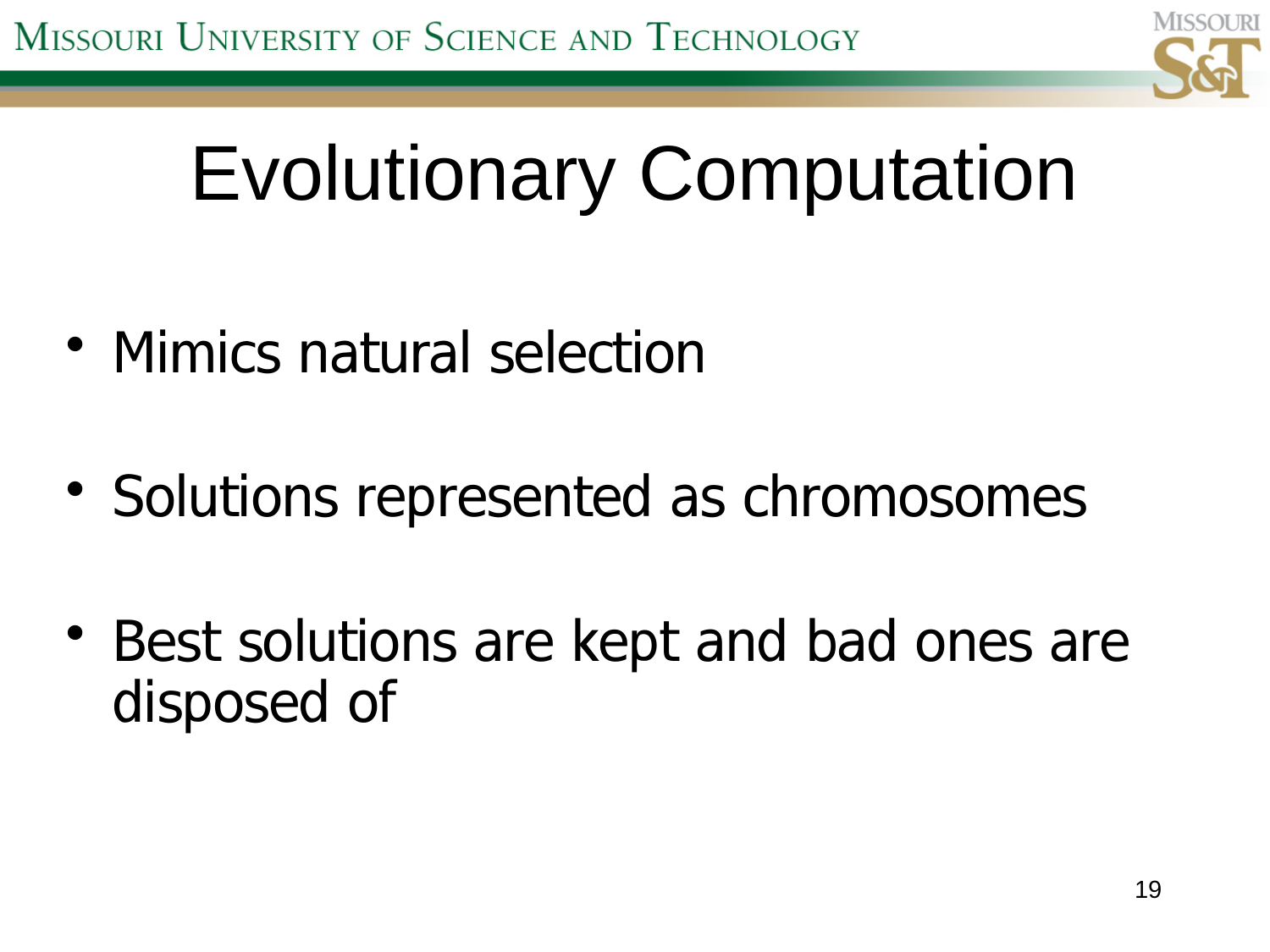

# Evolutionary Computation

Mimics natural selection

Solutions represented as chromosomes

Best solutions are kept and bad ones are disposed of
19